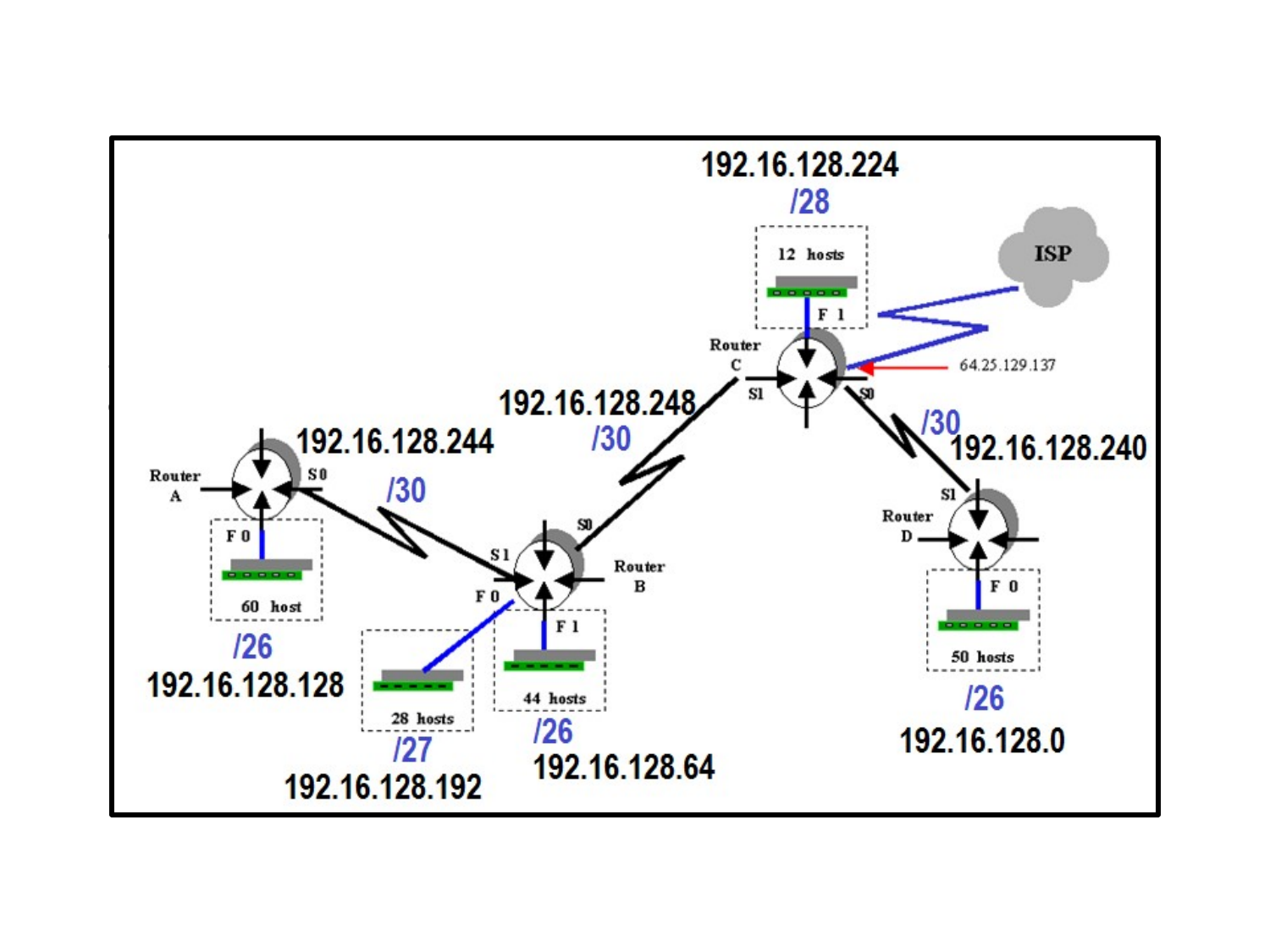

) Del nuevo esquema de subneteo selecciona y asigna una dirección IP e subred (con su respectiva máscara) a cada bloque del nuevo Menor refijo seleccionado en el paso 6.

) Continúa con los pasos 6 y 7 hasta terminar de asignar direcciones IP
e subred al diseño de red.

7
d
p

8
d